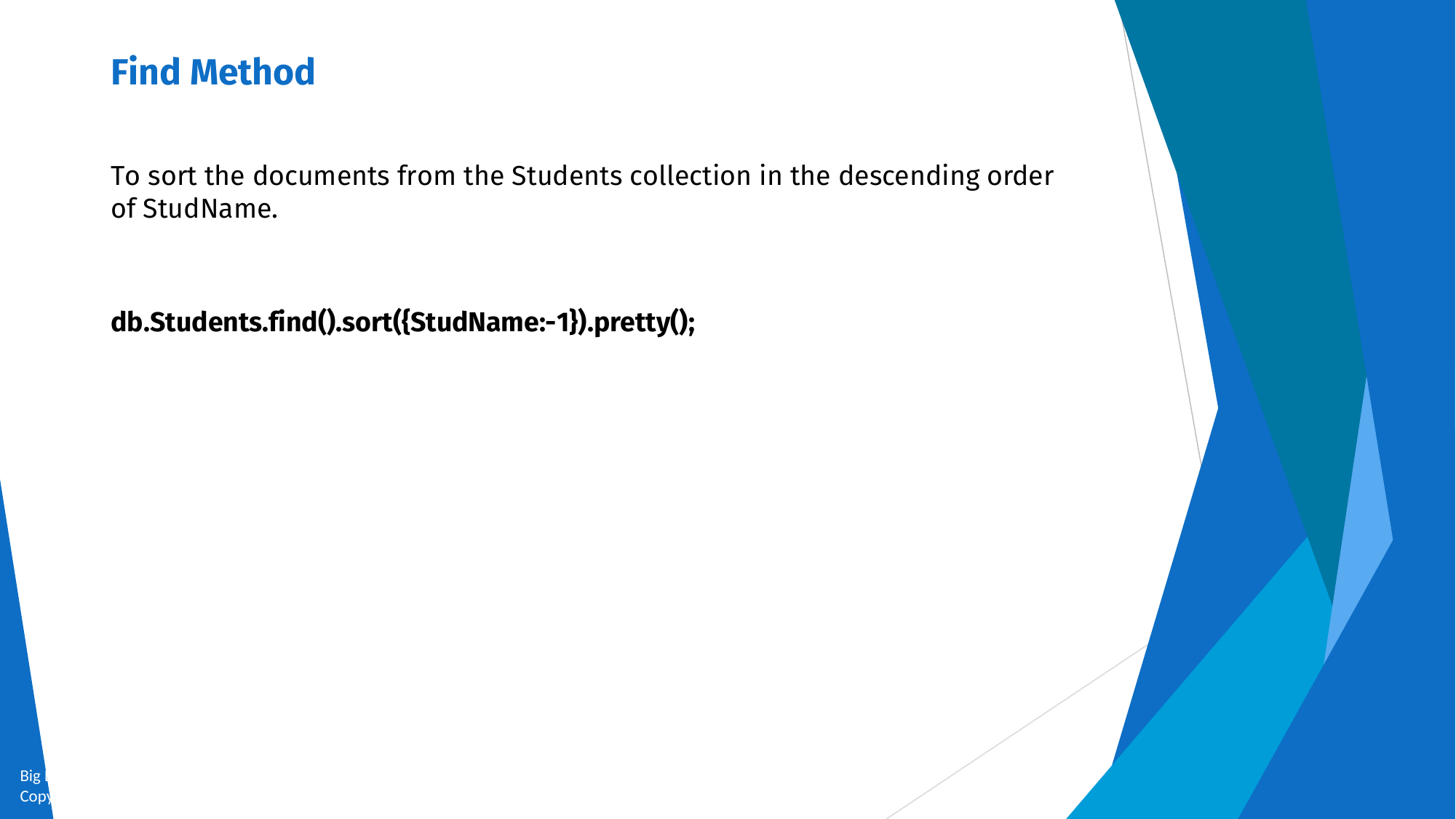

# Find Method
To sort the documents from the Students collection in the descending order of StudName.
db.Students.find().sort({StudName:-1}).pretty();
Big Data and Analytics by Seema Acharya and Subhashini Chellappan
Copyright 2015, WILEY INDIA PVT. LTD.